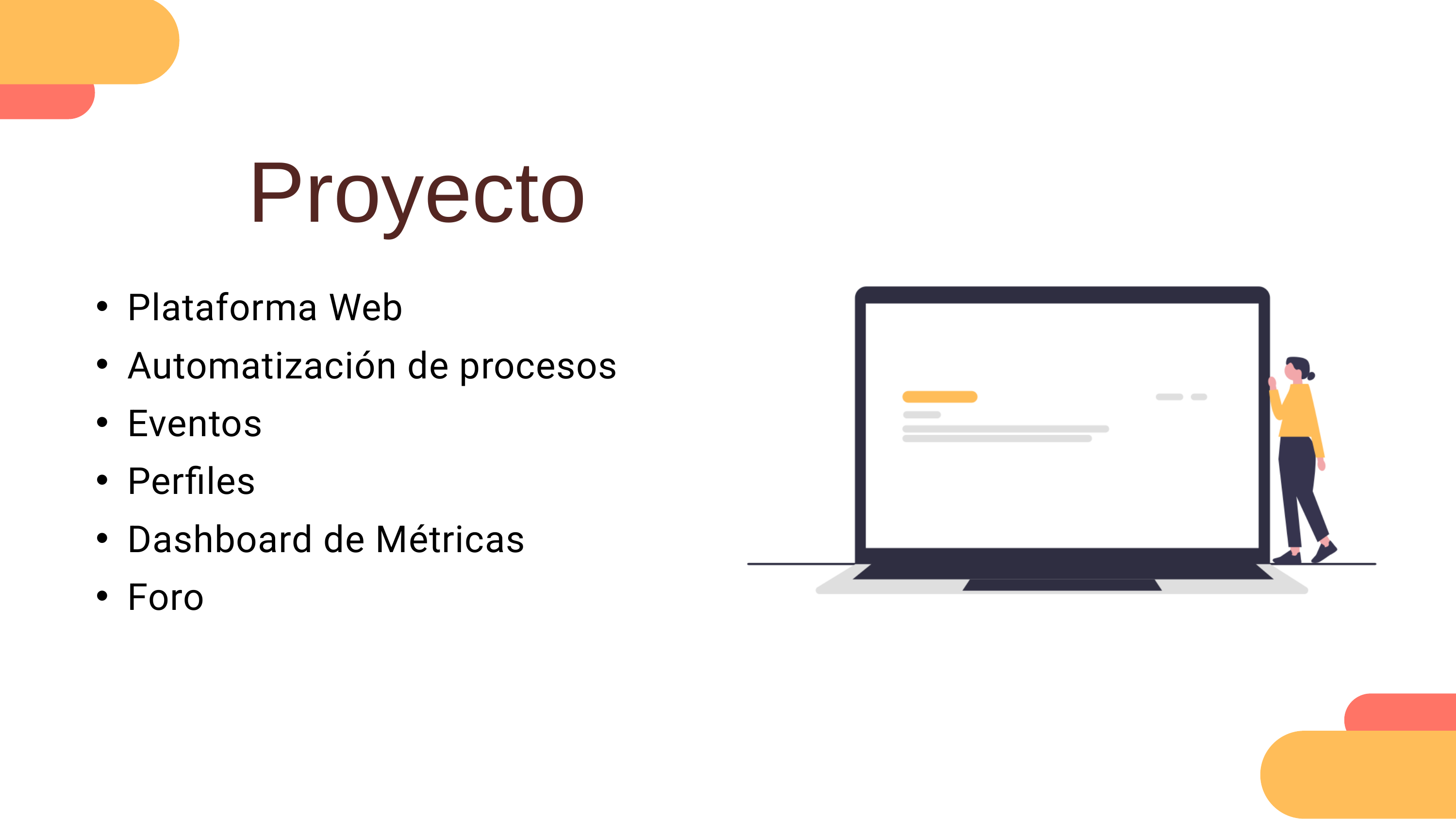

Proyecto

Plataforma Web
Automatización de procesos
Eventos
Perfiles
Dashboard de Métricas
Foro